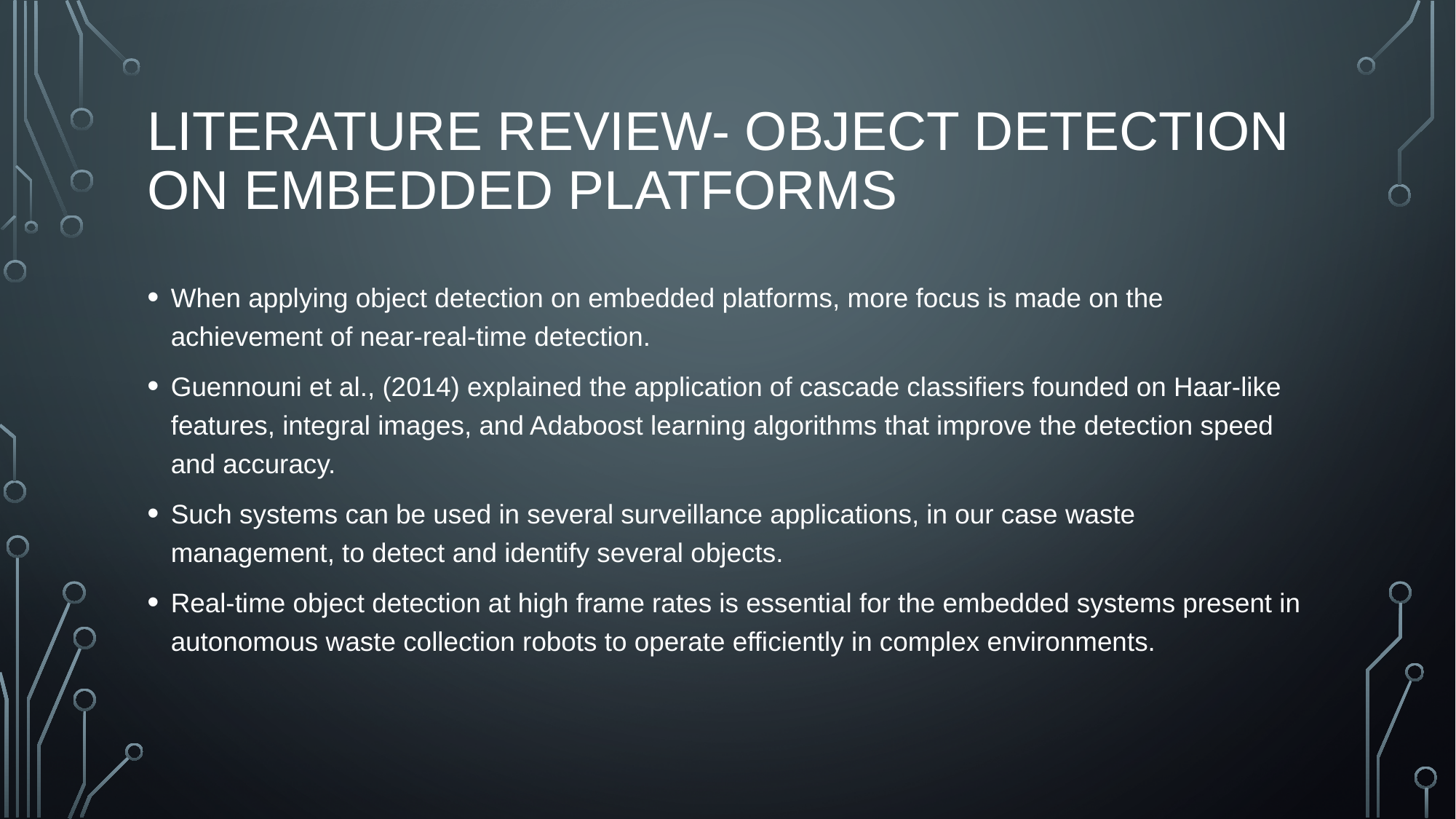

# Literature Review- Object Detection on Embedded Platforms
When applying object detection on embedded platforms, more focus is made on the achievement of near-real-time detection.
Guennouni et al., (2014) explained the application of cascade classifiers founded on Haar-like features, integral images, and Adaboost learning algorithms that improve the detection speed and accuracy.
Such systems can be used in several surveillance applications, in our case waste management, to detect and identify several objects.
Real-time object detection at high frame rates is essential for the embedded systems present in autonomous waste collection robots to operate efficiently in complex environments.